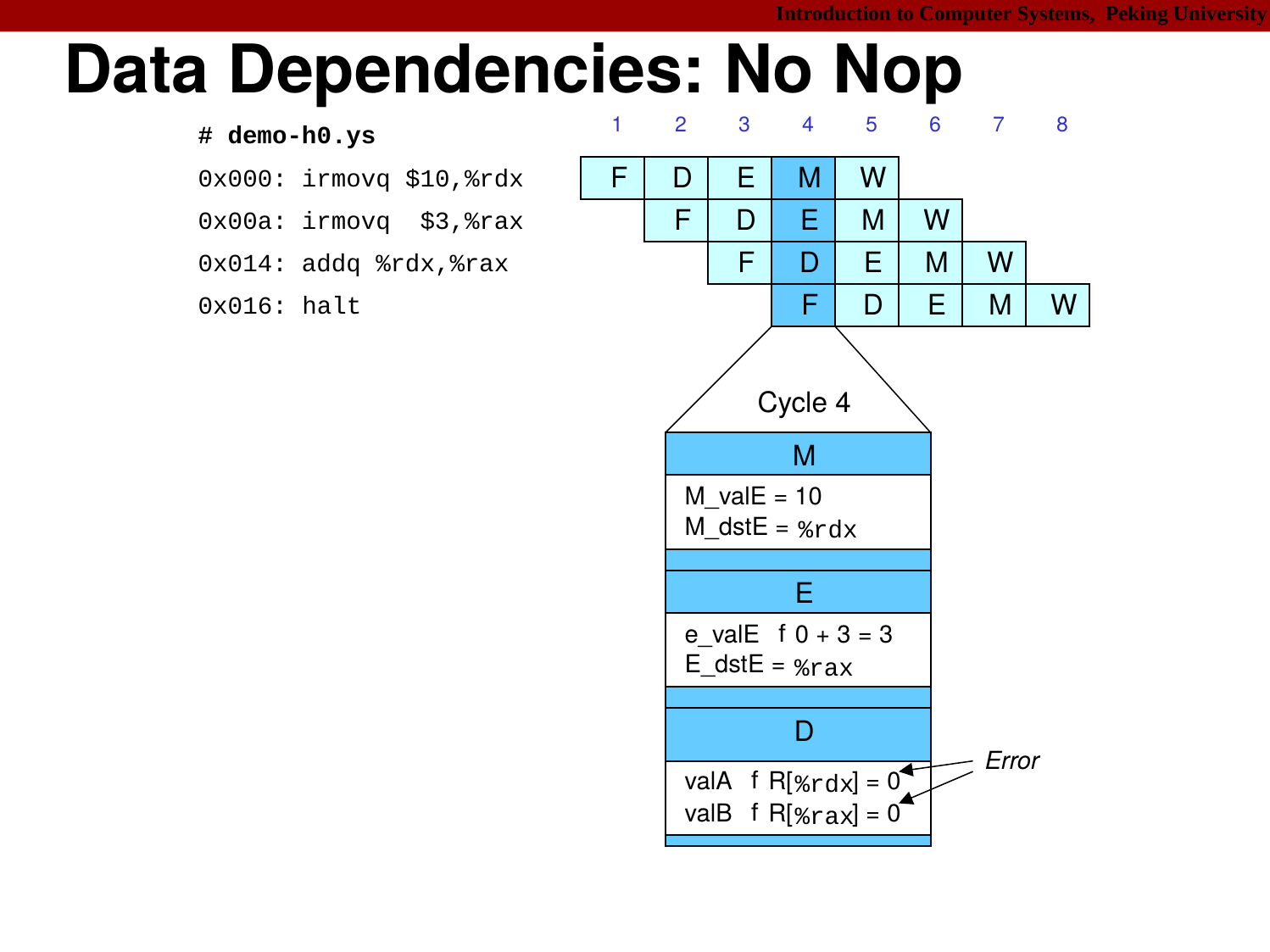

# Data Dependencies: No Nop

1
2
3
4
5
6
7
8

# demo-h0.ys

F
D
E
M
W
0x000:
irmovq
$10,%
rdx

F
D
E
M
W
0x00a:
irmovq
$3,%
rax

F
D
E
M
W
0x014:
addq
%
rdx
,%
rax

F
D
E
M
W
0x016: halt

Cycle 4

M

M_
valE
= 10
M_
dstE
=
%
rdx

f
e_
valE
0 + 3 = 3
E_
dstE
=
%
rax

D
D

Error

f
f
valA
valA
R[
R[
]
]
=
=
0
0
%
%
rdx
rdx

f
f
valB
valB
R[
R[
]
]
=
=
0
0
%
%
rax
rax

E